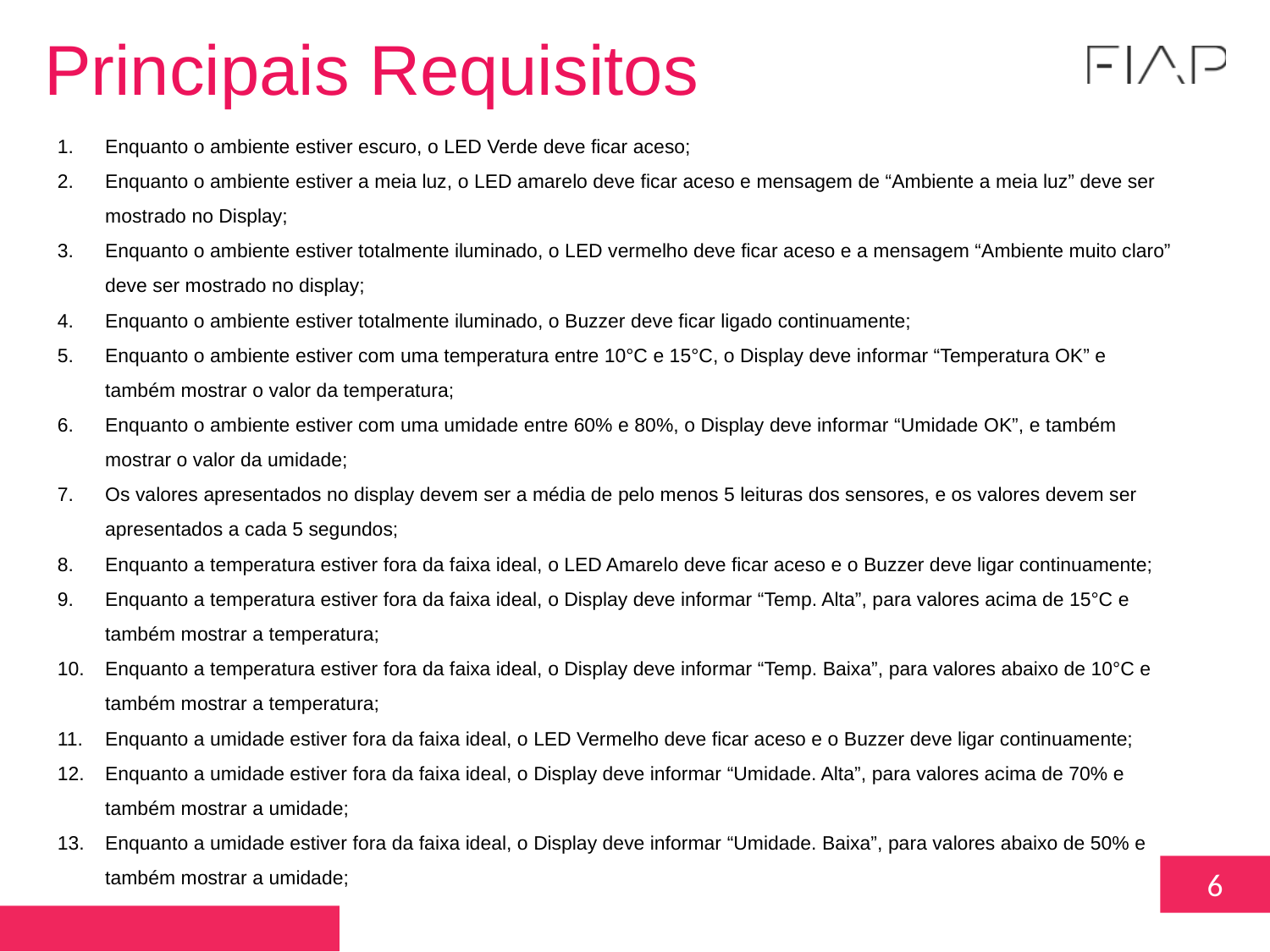

Principais Requisitos
Enquanto o ambiente estiver escuro, o LED Verde deve ficar aceso;
Enquanto o ambiente estiver a meia luz, o LED amarelo deve ficar aceso e mensagem de “Ambiente a meia luz” deve ser mostrado no Display;
Enquanto o ambiente estiver totalmente iluminado, o LED vermelho deve ficar aceso e a mensagem “Ambiente muito claro” deve ser mostrado no display;
Enquanto o ambiente estiver totalmente iluminado, o Buzzer deve ficar ligado continuamente;
Enquanto o ambiente estiver com uma temperatura entre 10°C e 15°C, o Display deve informar “Temperatura OK” e também mostrar o valor da temperatura;
Enquanto o ambiente estiver com uma umidade entre 60% e 80%, o Display deve informar “Umidade OK”, e também mostrar o valor da umidade;
Os valores apresentados no display devem ser a média de pelo menos 5 leituras dos sensores, e os valores devem ser apresentados a cada 5 segundos;
Enquanto a temperatura estiver fora da faixa ideal, o LED Amarelo deve ficar aceso e o Buzzer deve ligar continuamente;
Enquanto a temperatura estiver fora da faixa ideal, o Display deve informar “Temp. Alta”, para valores acima de 15°C e também mostrar a temperatura;
Enquanto a temperatura estiver fora da faixa ideal, o Display deve informar “Temp. Baixa”, para valores abaixo de 10°C e também mostrar a temperatura;
Enquanto a umidade estiver fora da faixa ideal, o LED Vermelho deve ficar aceso e o Buzzer deve ligar continuamente;
Enquanto a umidade estiver fora da faixa ideal, o Display deve informar “Umidade. Alta”, para valores acima de 70% e também mostrar a umidade;
Enquanto a umidade estiver fora da faixa ideal, o Display deve informar “Umidade. Baixa”, para valores abaixo de 50% e também mostrar a umidade;